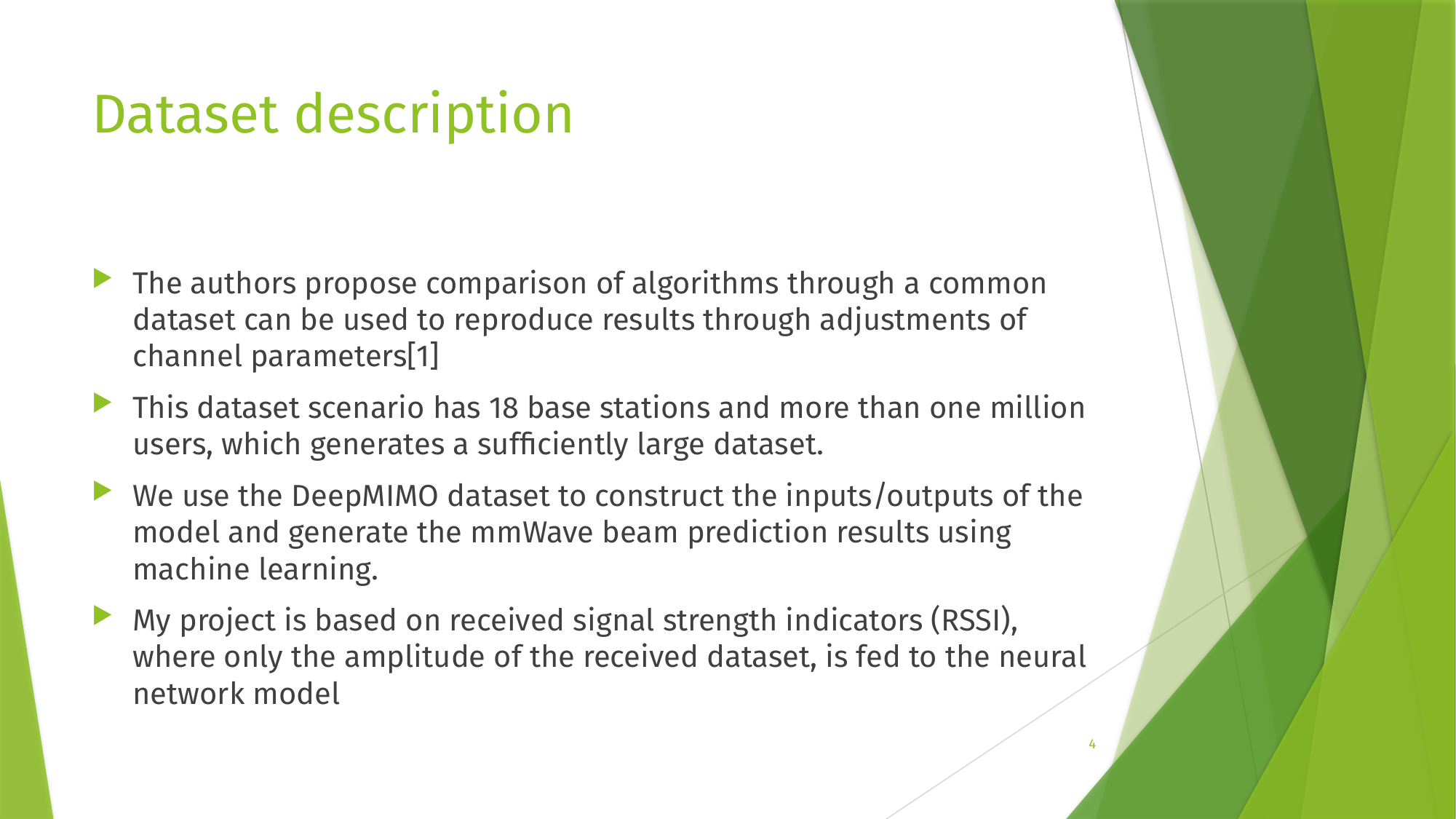

# Dataset description
The authors propose comparison of algorithms through a common dataset can be used to reproduce results through adjustments of channel parameters[1]
This dataset scenario has 18 base stations and more than one million users, which generates a sufficiently large dataset.
We use the DeepMIMO dataset to construct the inputs/outputs of the model and generate the mmWave beam prediction results using machine learning.
My project is based on received signal strength indicators (RSSI), where only the amplitude of the received dataset, is fed to the neural network model
4